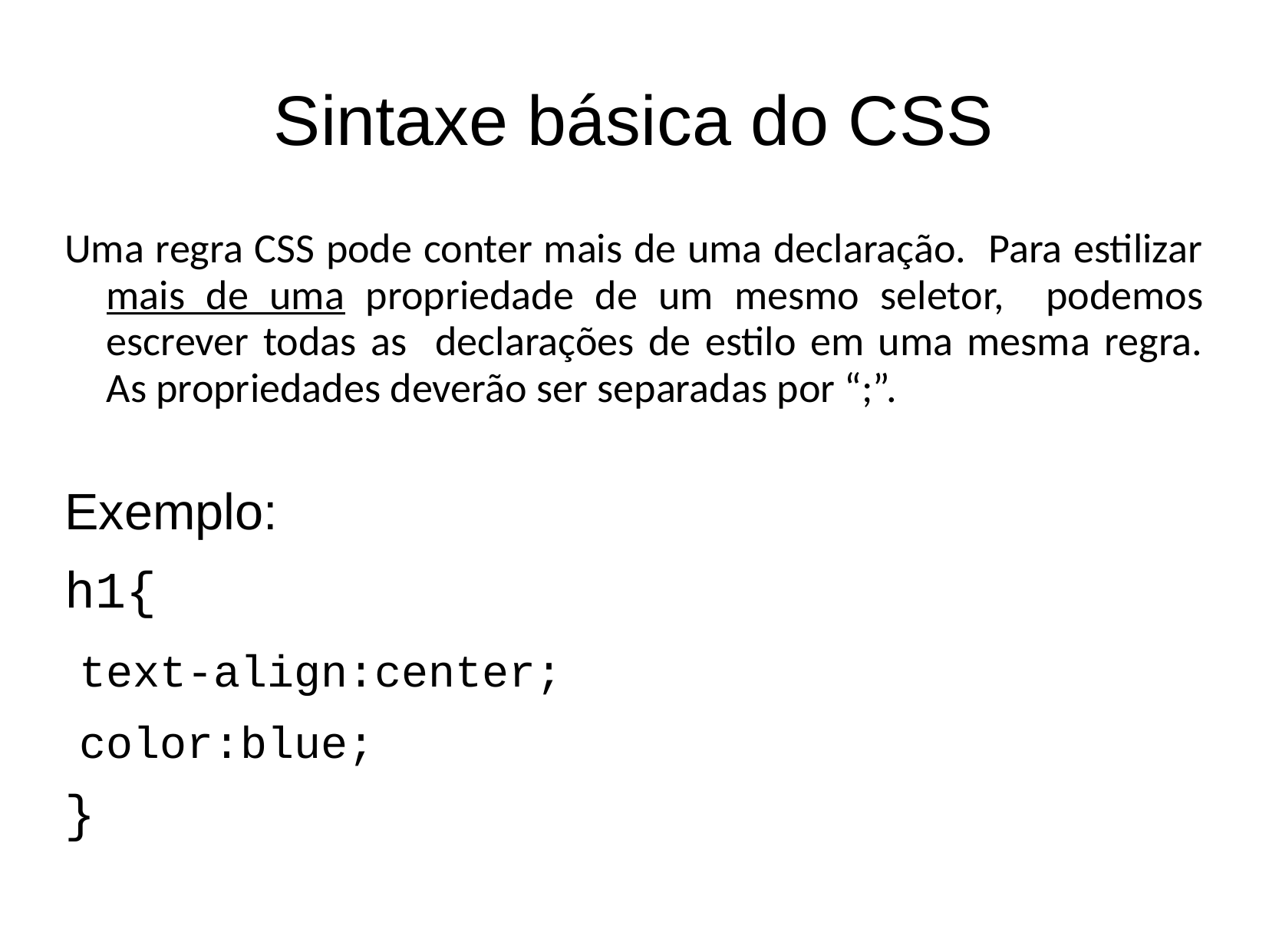

Sintaxe básica do CSS
Uma regra CSS pode conter mais de uma declaração.  Para estilizar mais de uma propriedade de um mesmo seletor,  podemos escrever todas as  declarações de estilo em uma mesma regra. As propriedades deverão ser separadas por “;”.

Exemplo:
h1{
text-align:center;
color:blue;
}